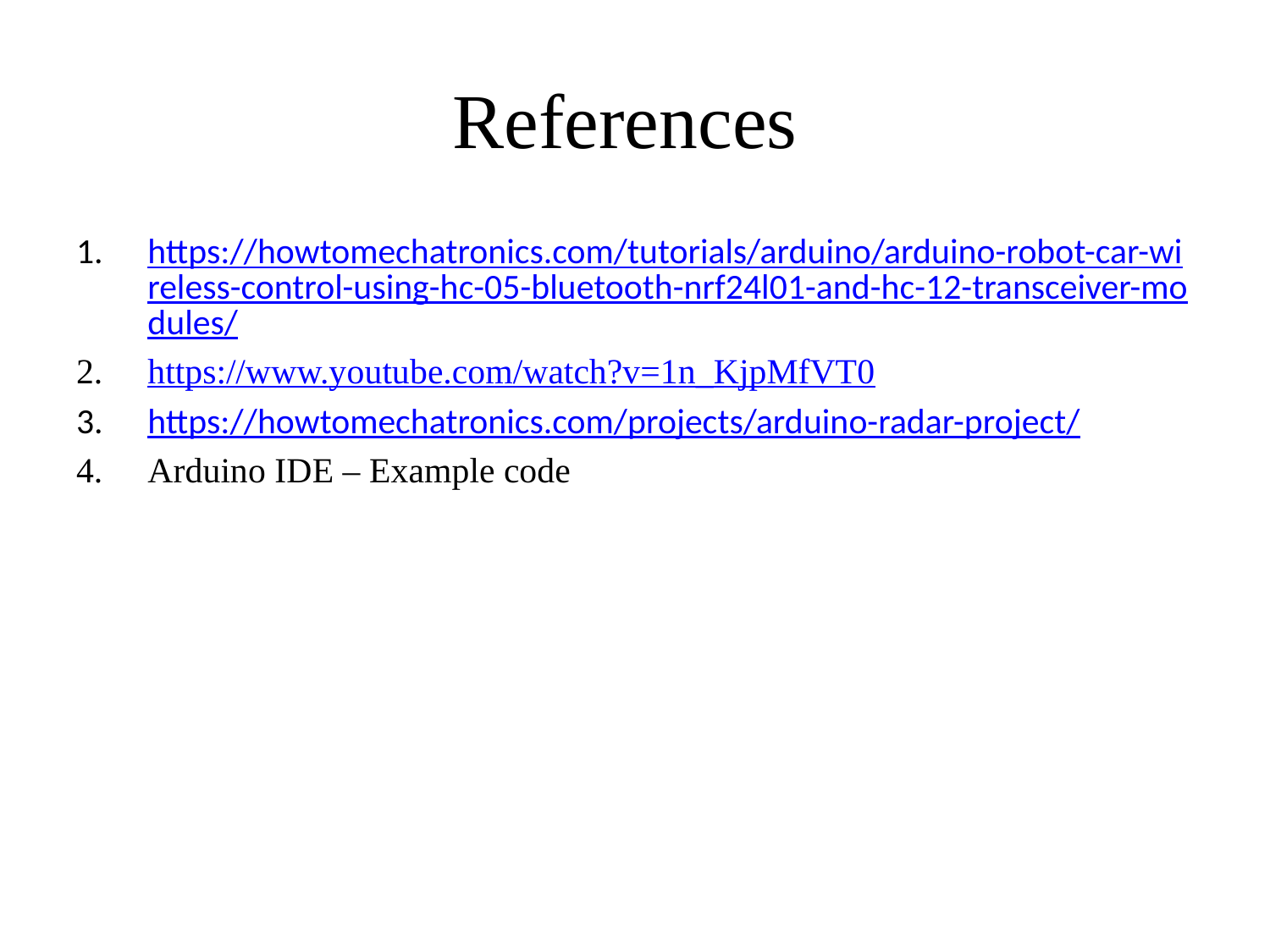

# References
https://howtomechatronics.com/tutorials/arduino/arduino-robot-car-wireless-control-using-hc-05-bluetooth-nrf24l01-and-hc-12-transceiver-modules/
https://www.youtube.com/watch?v=1n_KjpMfVT0
https://howtomechatronics.com/projects/arduino-radar-project/
Arduino IDE – Example code